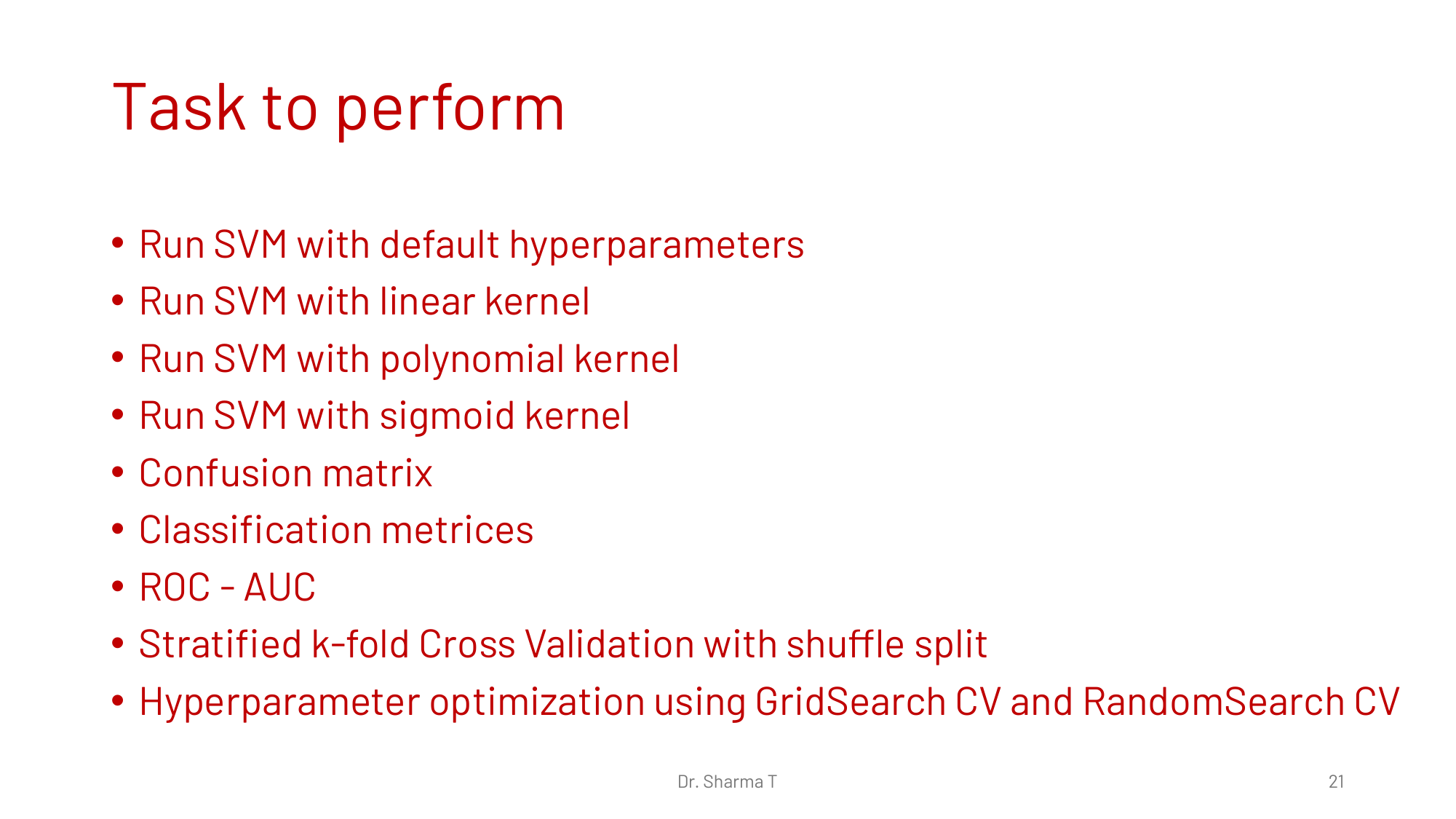

# Task to perform
Run SVM with default hyperparameters
Run SVM with linear kernel
Run SVM with polynomial kernel
Run SVM with sigmoid kernel
Confusion matrix
Classification metrices
ROC - AUC
Stratified k-fold Cross Validation with shuffle split
Hyperparameter optimization using GridSearch CV and RandomSearch CV
Dr. Sharma T
21